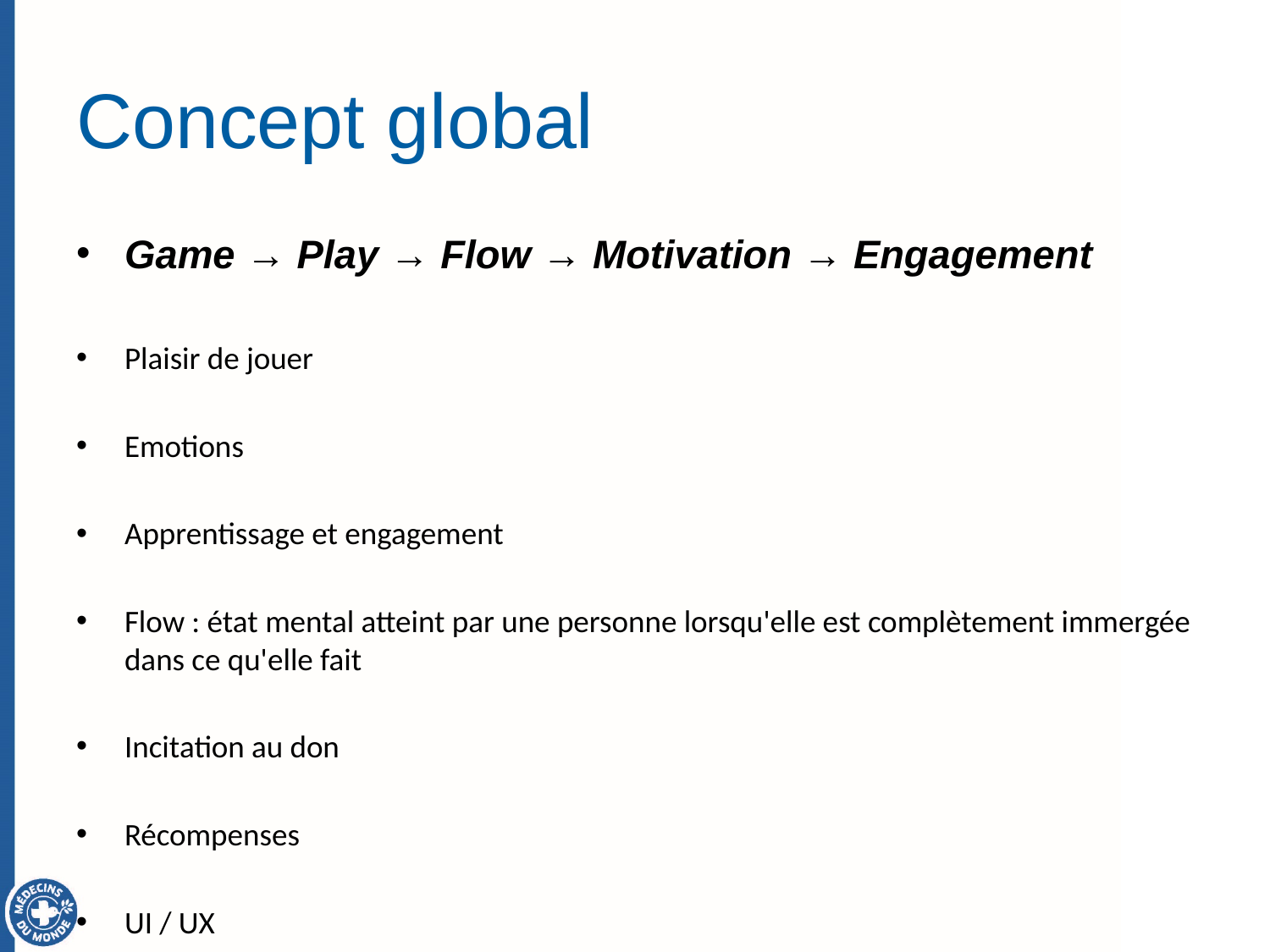

# Concept global
Game → Play → Flow → Motivation → Engagement

Plaisir de jouer

Emotions

Apprentissage et engagement

Flow : état mental atteint par une personne lorsqu'elle est complètement immergée dans ce qu'elle fait

Incitation au don

Récompenses

UI / UX